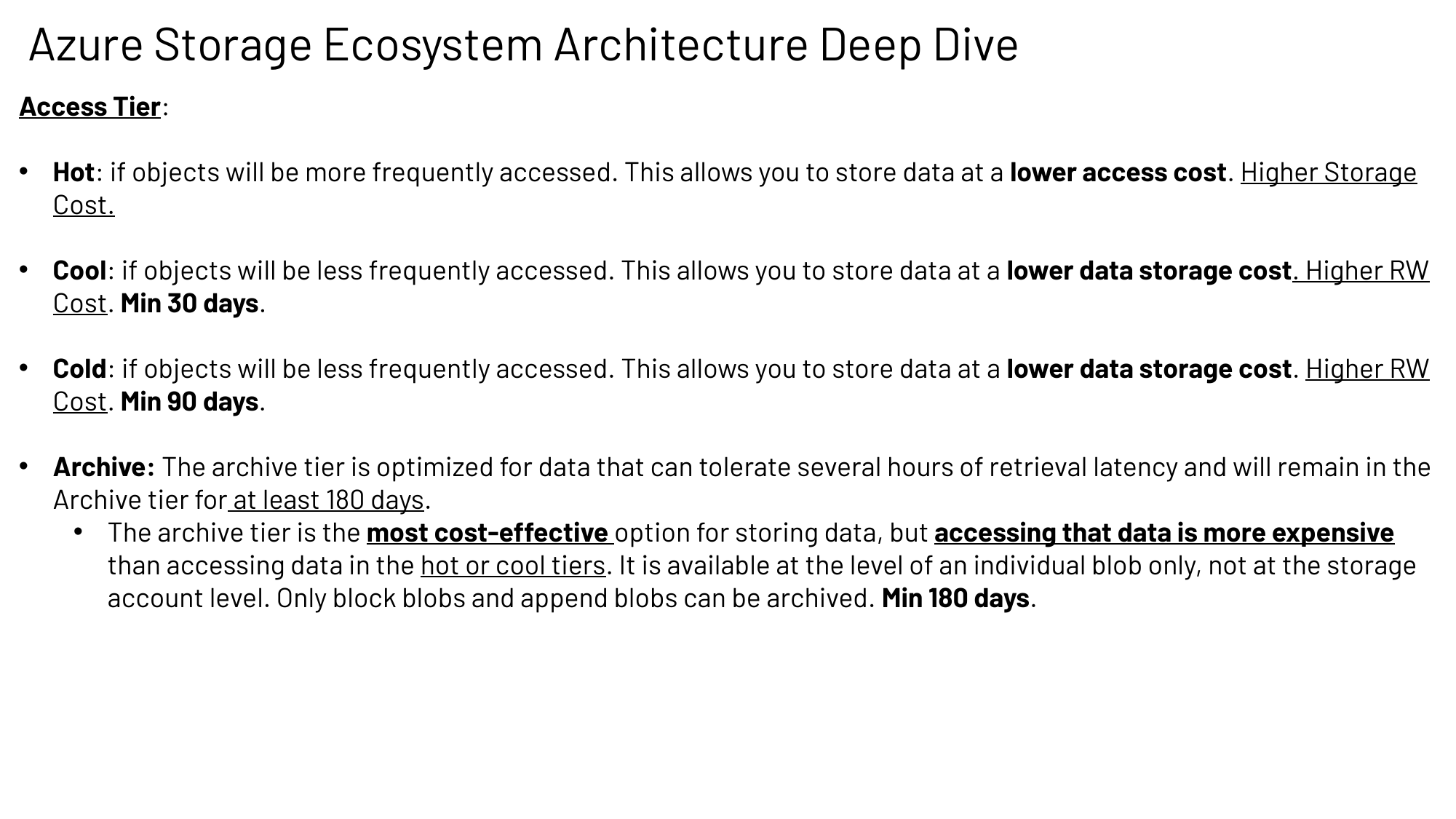

Azure Storage Ecosystem Architecture Deep Dive
Access Tier:

Hot: if objects will be more frequently accessed. This allows you to store data at a lower access cost. Higher Storage Cost.

Cool: if objects will be less frequently accessed. This allows you to store data at a lower data storage cost. Higher RW Cost. Min 30 days.

Cold: if objects will be less frequently accessed. This allows you to store data at a lower data storage cost. Higher RW Cost. Min 90 days.

Archive: The archive tier is optimized for data that can tolerate several hours of retrieval latency and will remain in the Archive tier for at least 180 days.
The archive tier is the most cost-effective option for storing data, but accessing that data is more expensive than accessing data in the hot or cool tiers. It is available at the level of an individual blob only, not at the storage account level. Only block blobs and append blobs can be archived. Min 180 days.